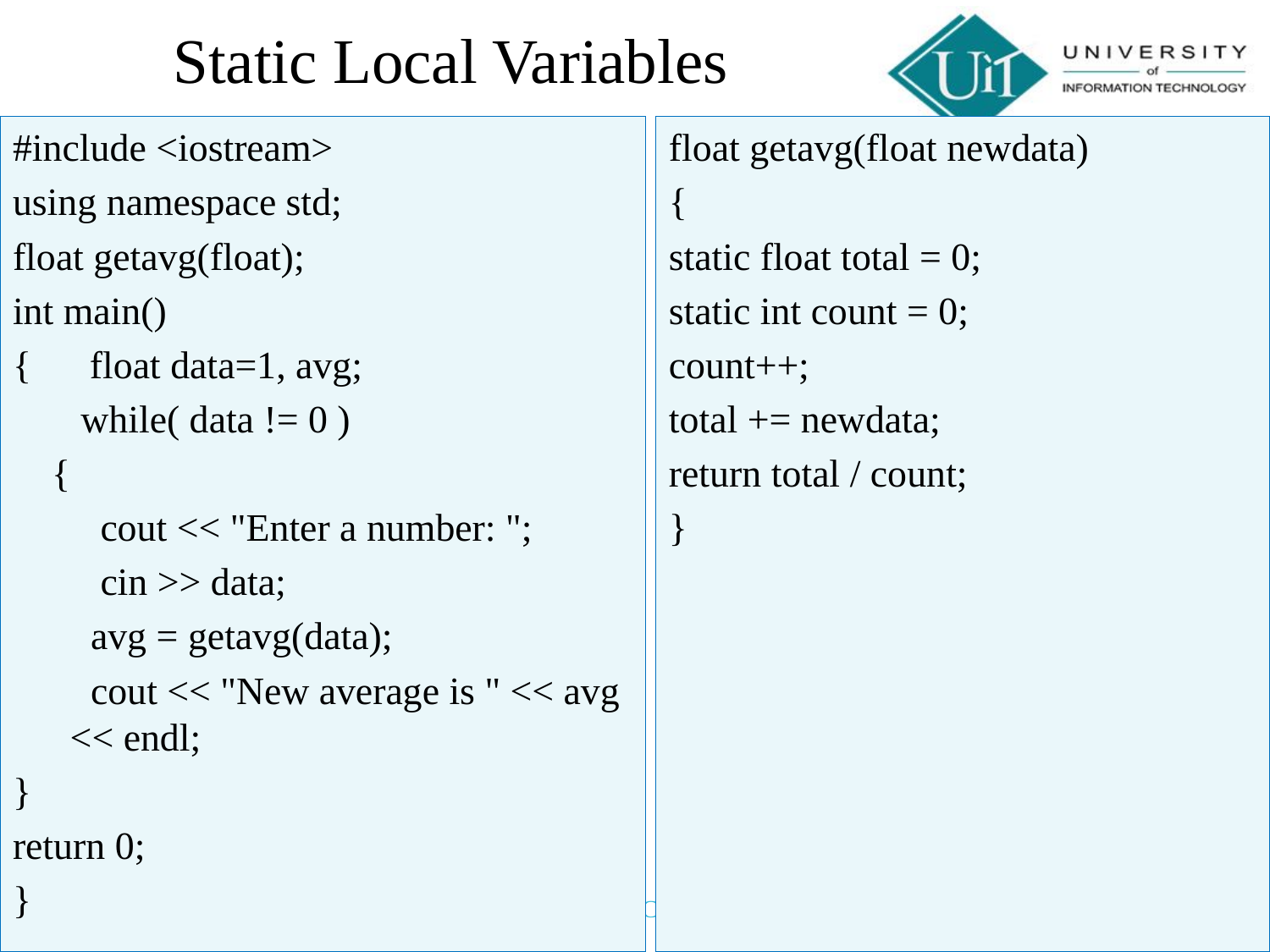

# Static Local Variables
#include <iostream>
using namespace std;
float getavg(float);
int main()
{      float data=1, avg;
       while( data != 0 )
    {
         cout << "Enter a number: ";
         cin >> data;
        avg = getavg(data);
        cout << "New average is " << avg   << endl;
}
return 0;
}
float getavg(float newdata)
{
static float total = 0;
static int count = 0;
count++;
total += newdata;
return total / count;
}
*******Faculty of Computer Science*******